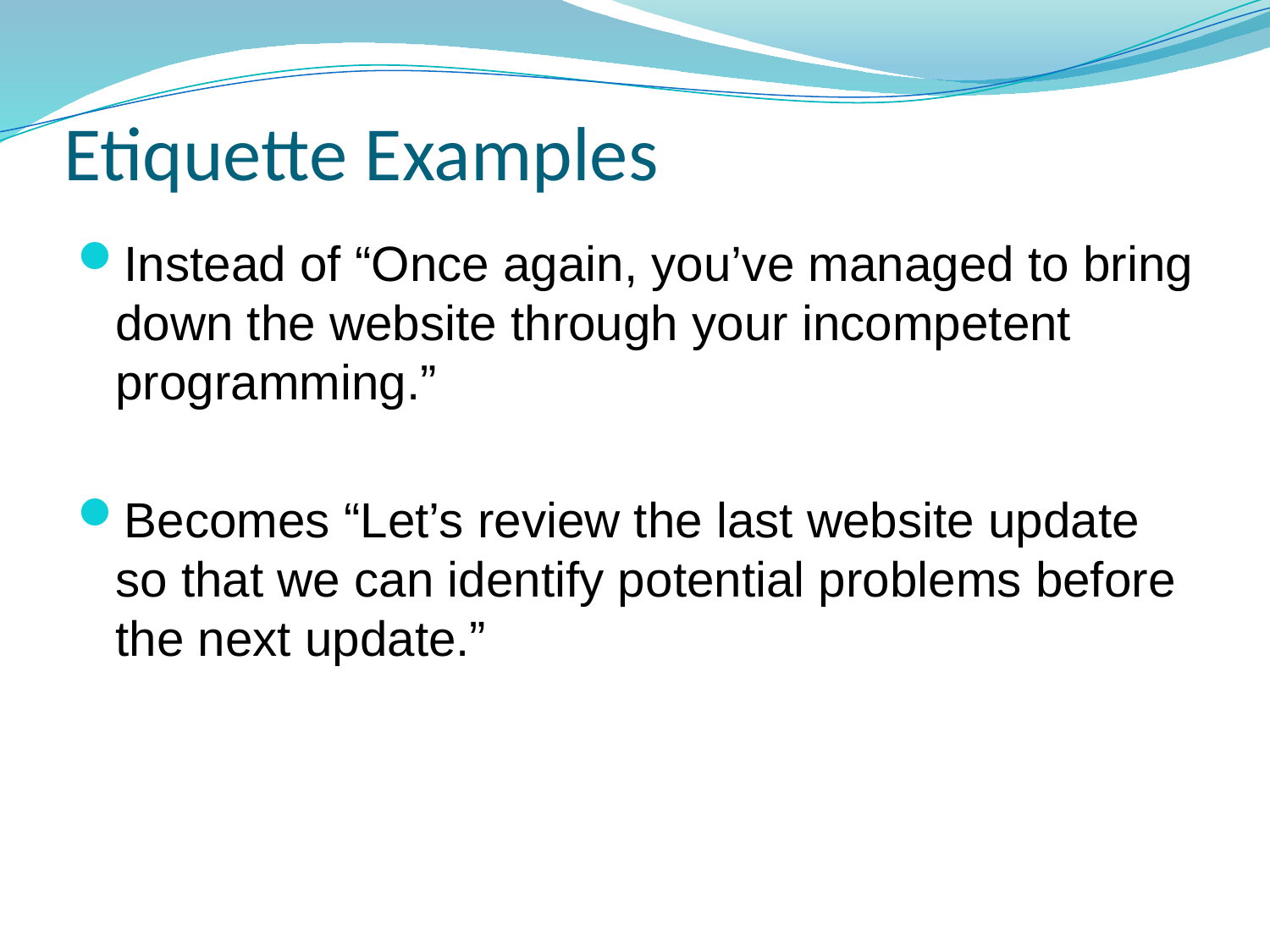

# Etiquette Examples
Instead of “Once again, you’ve managed to bring down the website through your incompetent programming.”

Becomes “Let’s review the last website update so that we can identify potential problems before the next update.”